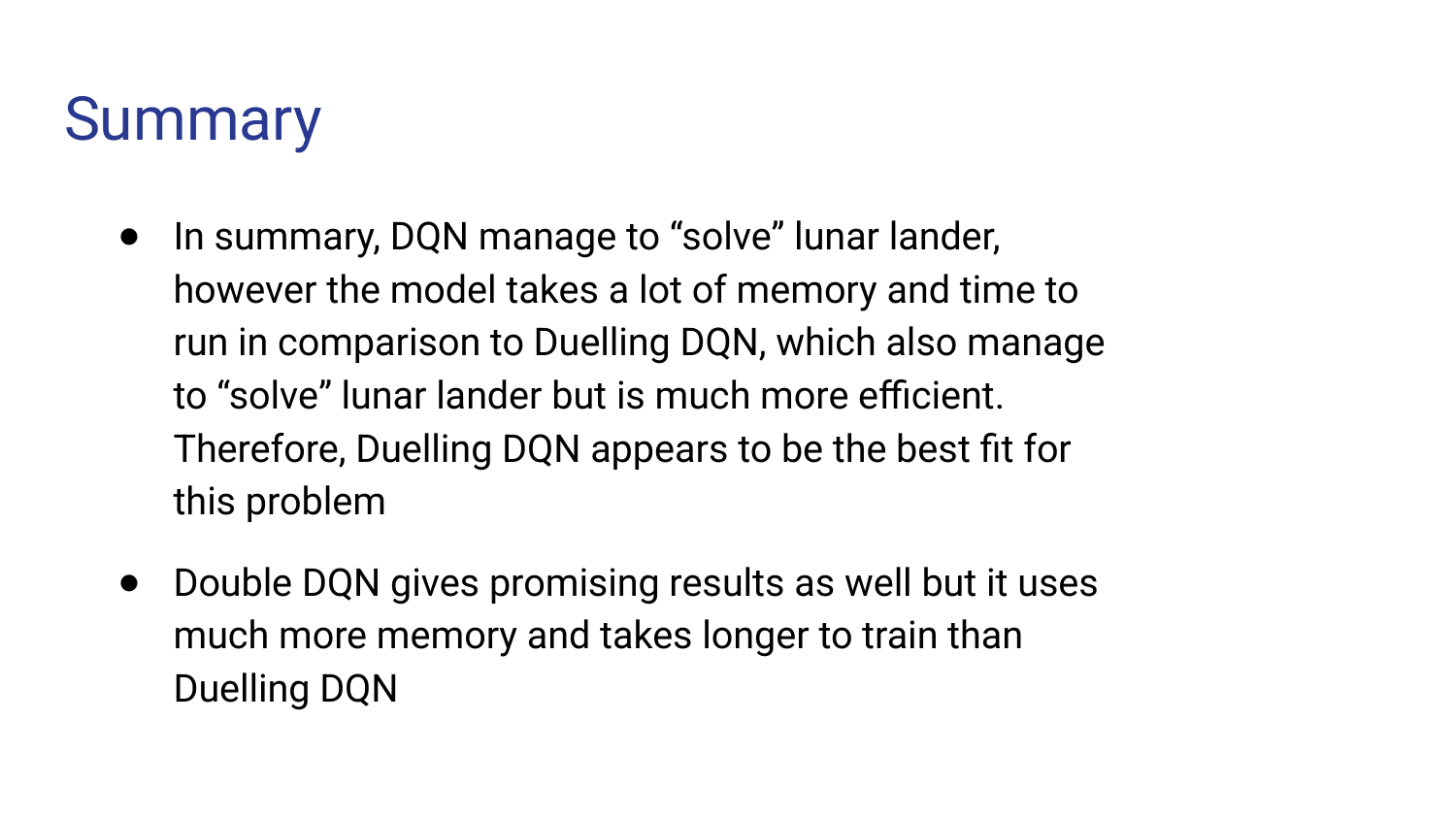

# Summary

In summary, DQN manage to “solve” lunar lander, however the model takes a lot of memory and time to run in comparison to Duelling DQN, which also manage to “solve” lunar lander but is much more efficient. Therefore, Duelling DQN appears to be the best fit for this problem
Double DQN gives promising results as well but it uses much more memory and takes longer to train than Duelling DQN